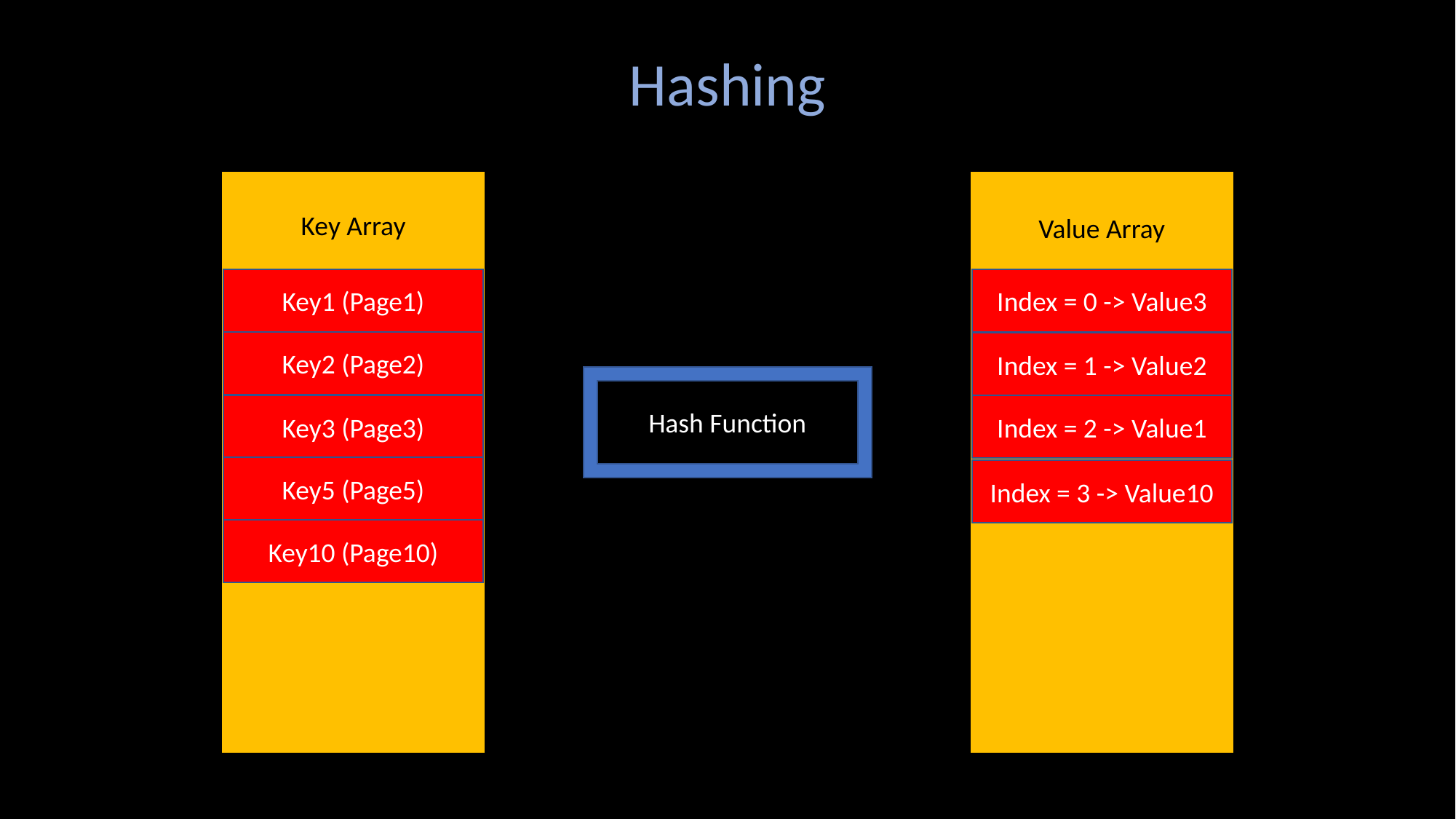

Hashing

Key Array
Value Array
Index = 0 -> Value3
Key1 (Page1)
Key2 (Page2)
Index = 1 -> Value2

Index = 2 -> Value1
Key3 (Page3)
Hash Function
Key5 (Page5)
Index = 3 -> Value10
Key10 (Page10)